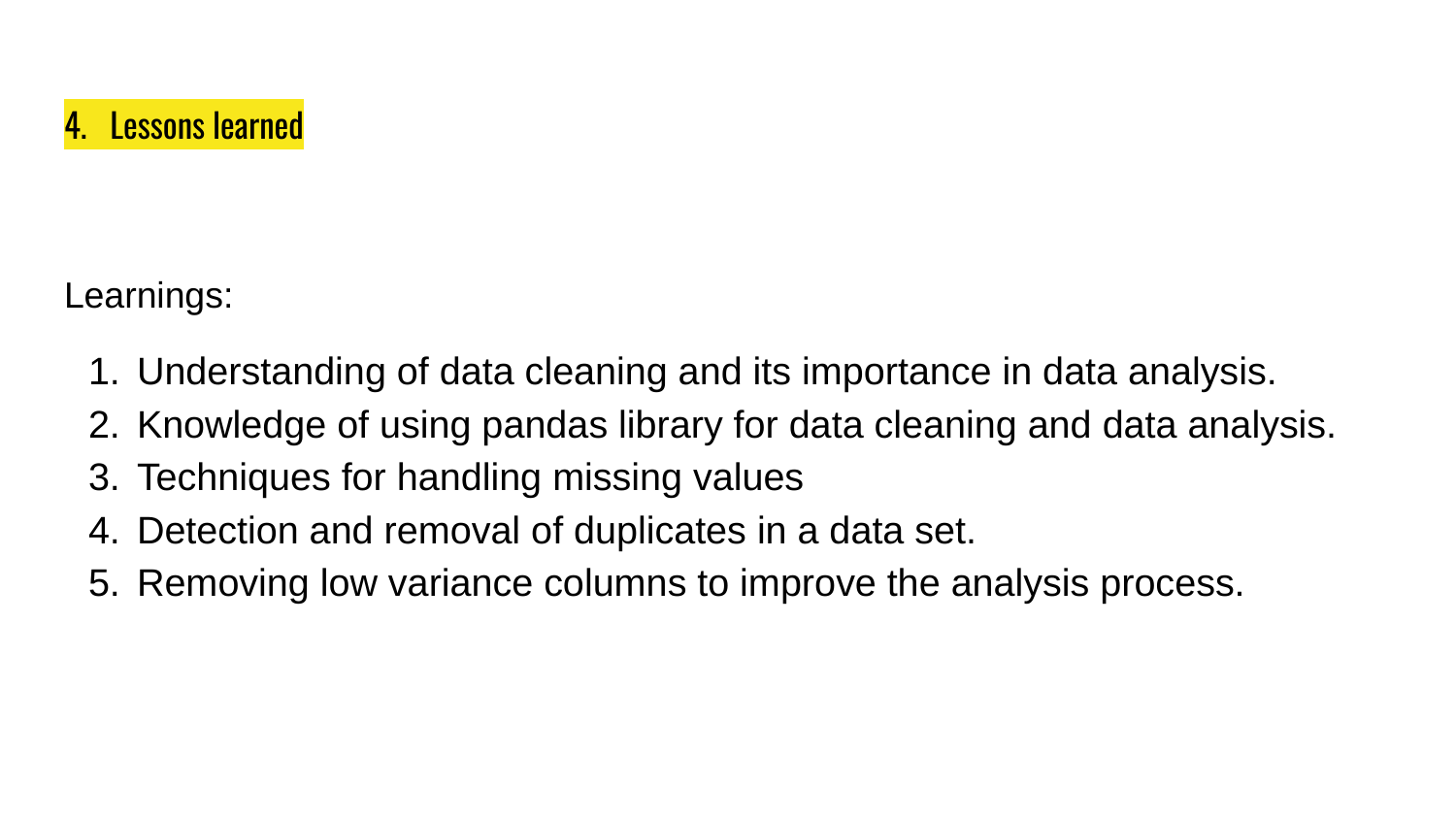

# 4.   Lessons learned
Learnings:
Understanding of data cleaning and its importance in data analysis.
Knowledge of using pandas library for data cleaning and data analysis.
Techniques for handling missing values
Detection and removal of duplicates in a data set.
Removing low variance columns to improve the analysis process.